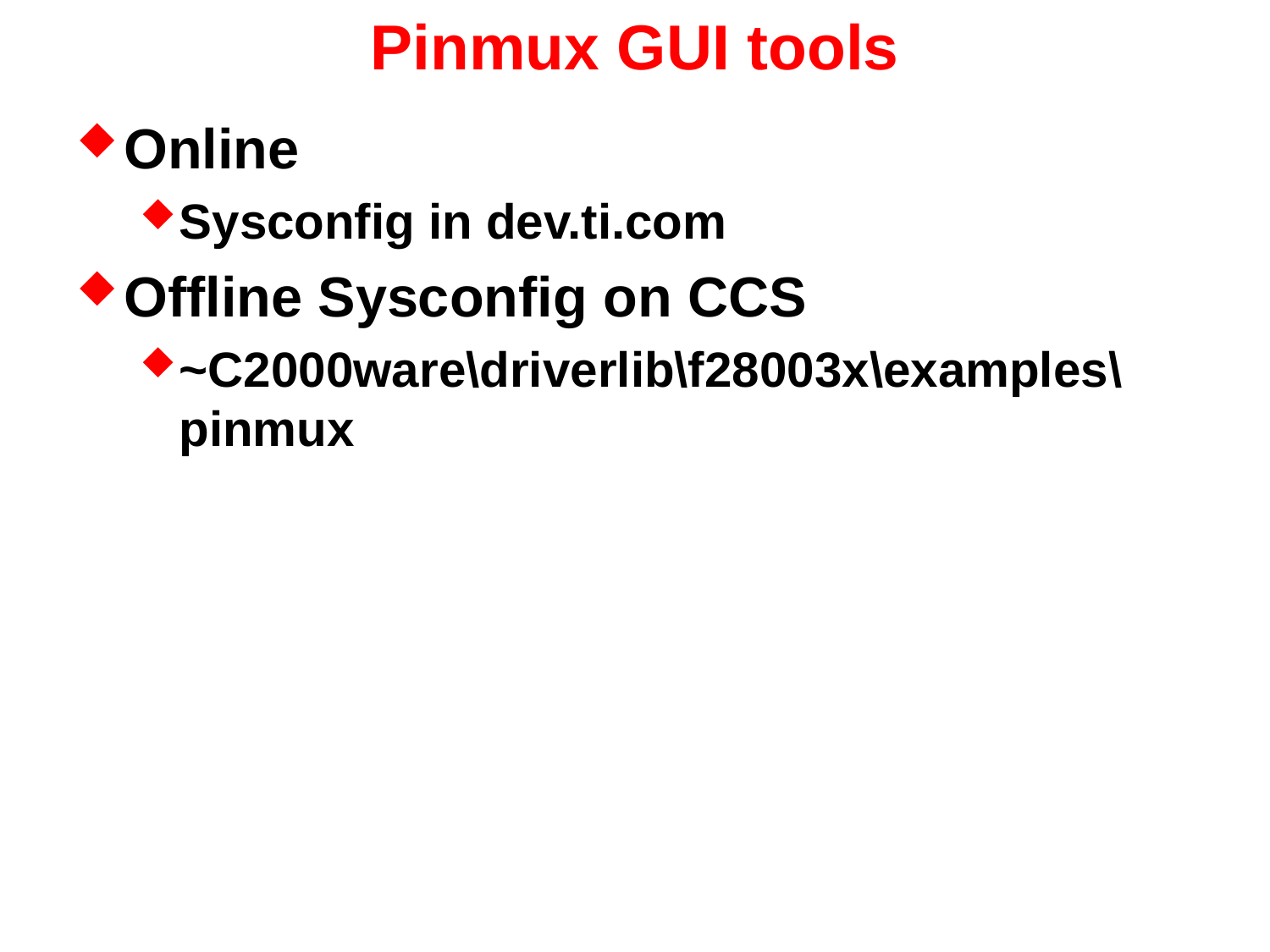

# Pinmux GUI tools
Online
Sysconfig in dev.ti.com
Offline Sysconfig on CCS
~C2000ware\driverlib\f28003x\examples\pinmux